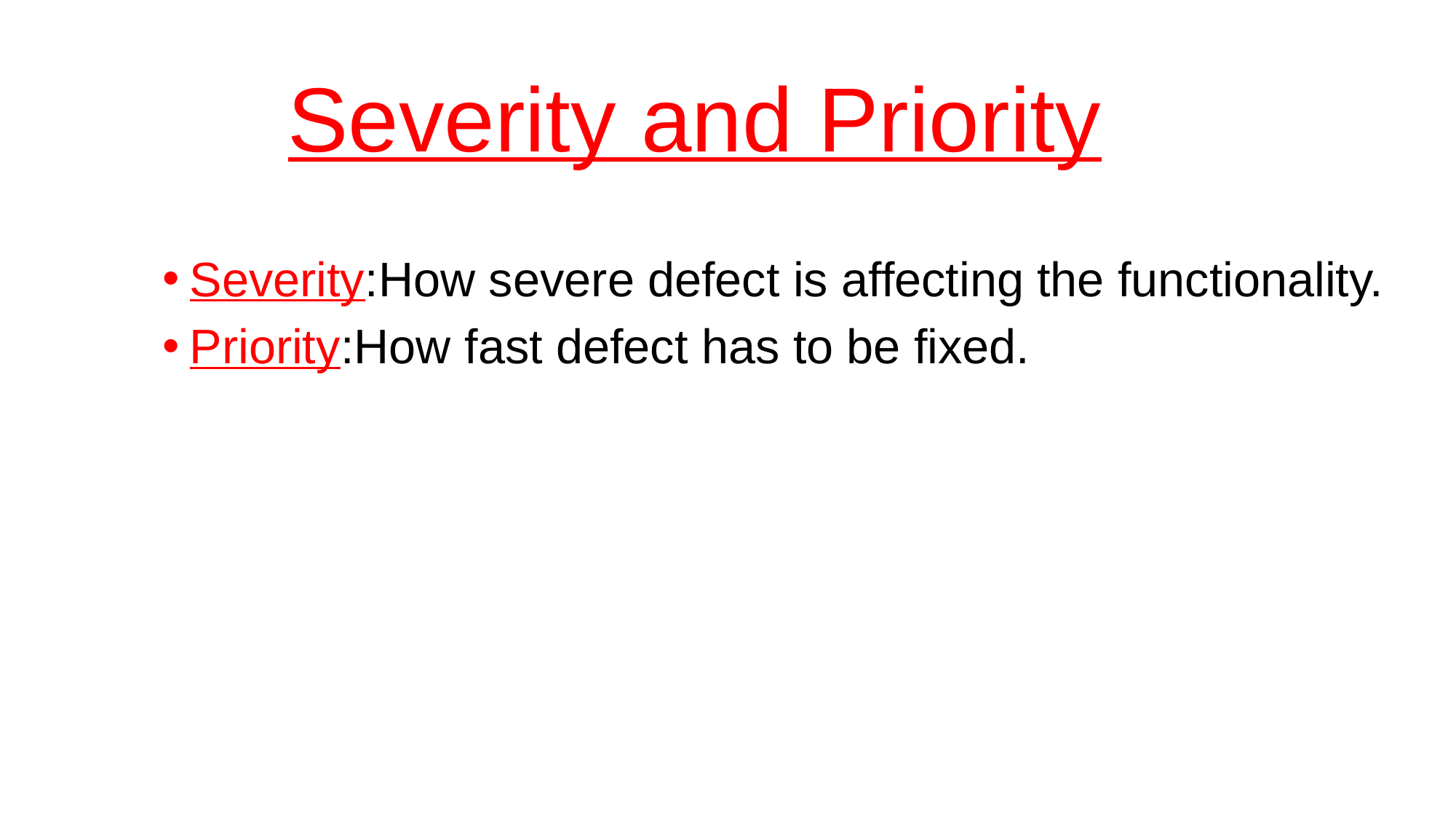

# Severity and Priority
Severity:How severe defect is affecting the functionality.
Priority:How fast defect has to be fixed.